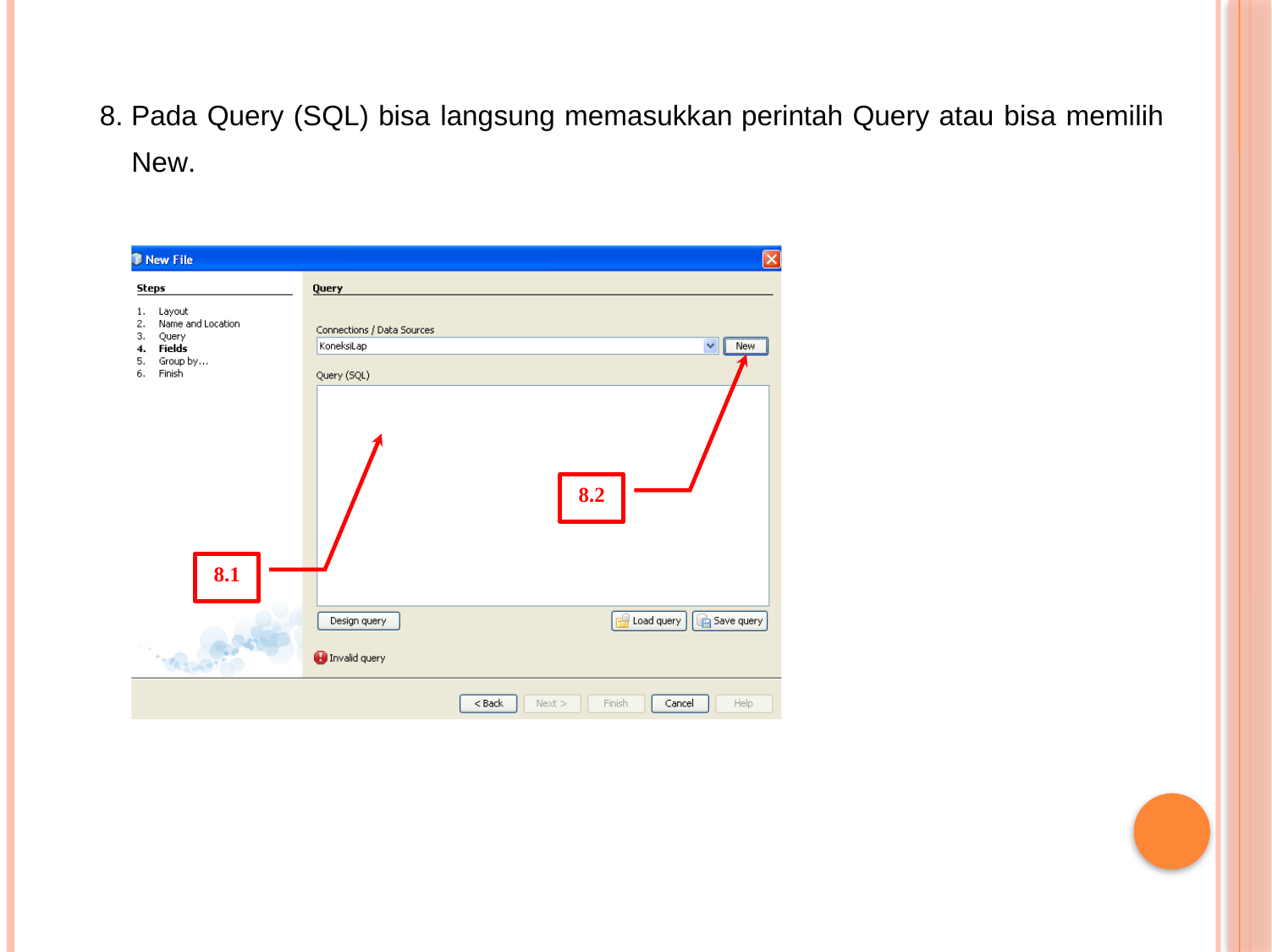

8. Pada Query (SQL) bisa langsung memasukkan perintah Query atau bisa memilih
New.

8.2

8.1